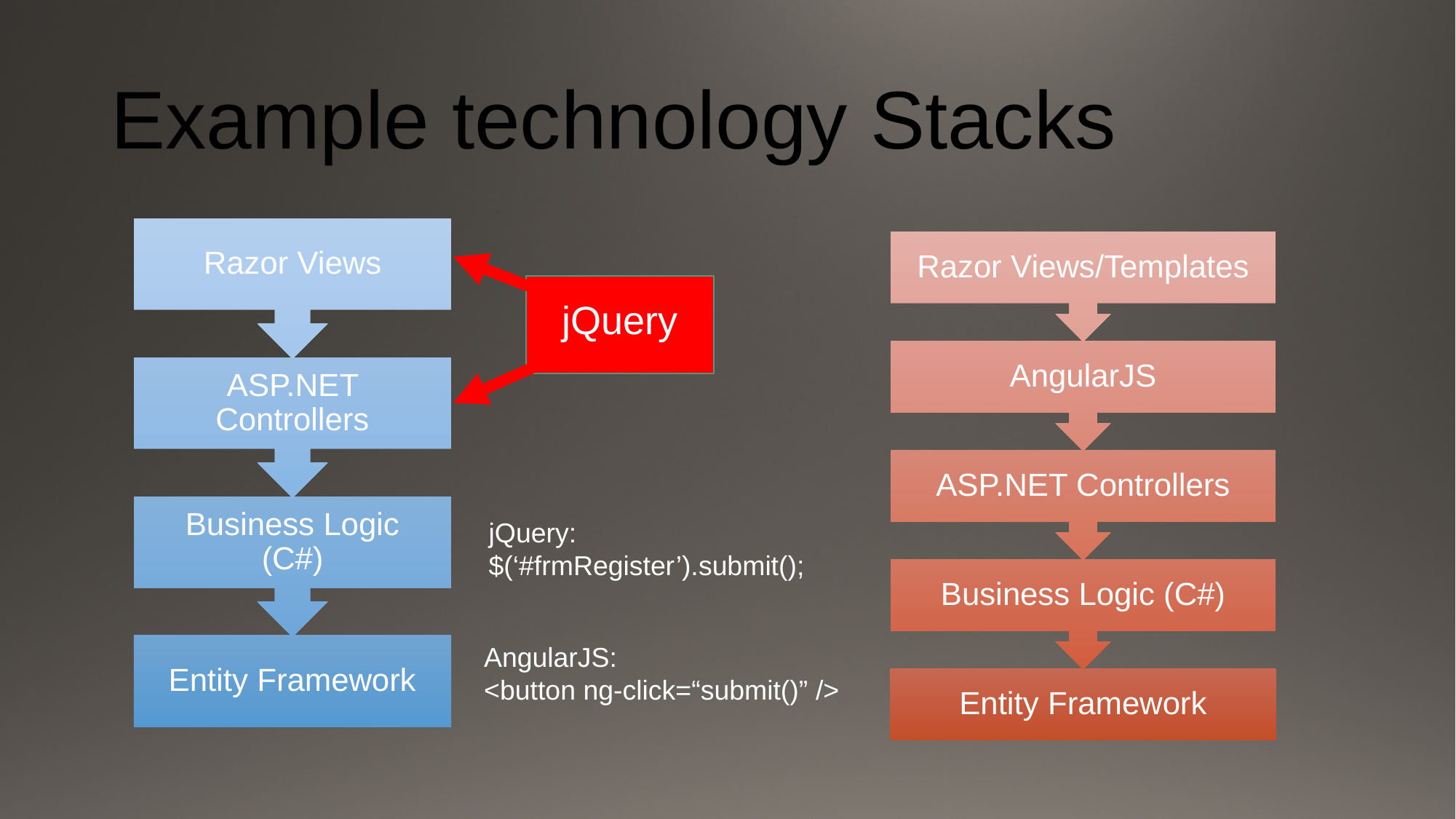

# Example technology Stacks
Entity Framework
Business Logic (C#)
ASP.NET Controllers
Razor Views
Entity Framework
Business Logic (C#)
ASP.NET Controllers
AngularJS
Razor Views/Templates

jQuery
jQuery:
$(‘#frmRegister’).submit();
AngularJS:
<button ng-click=“submit()” />